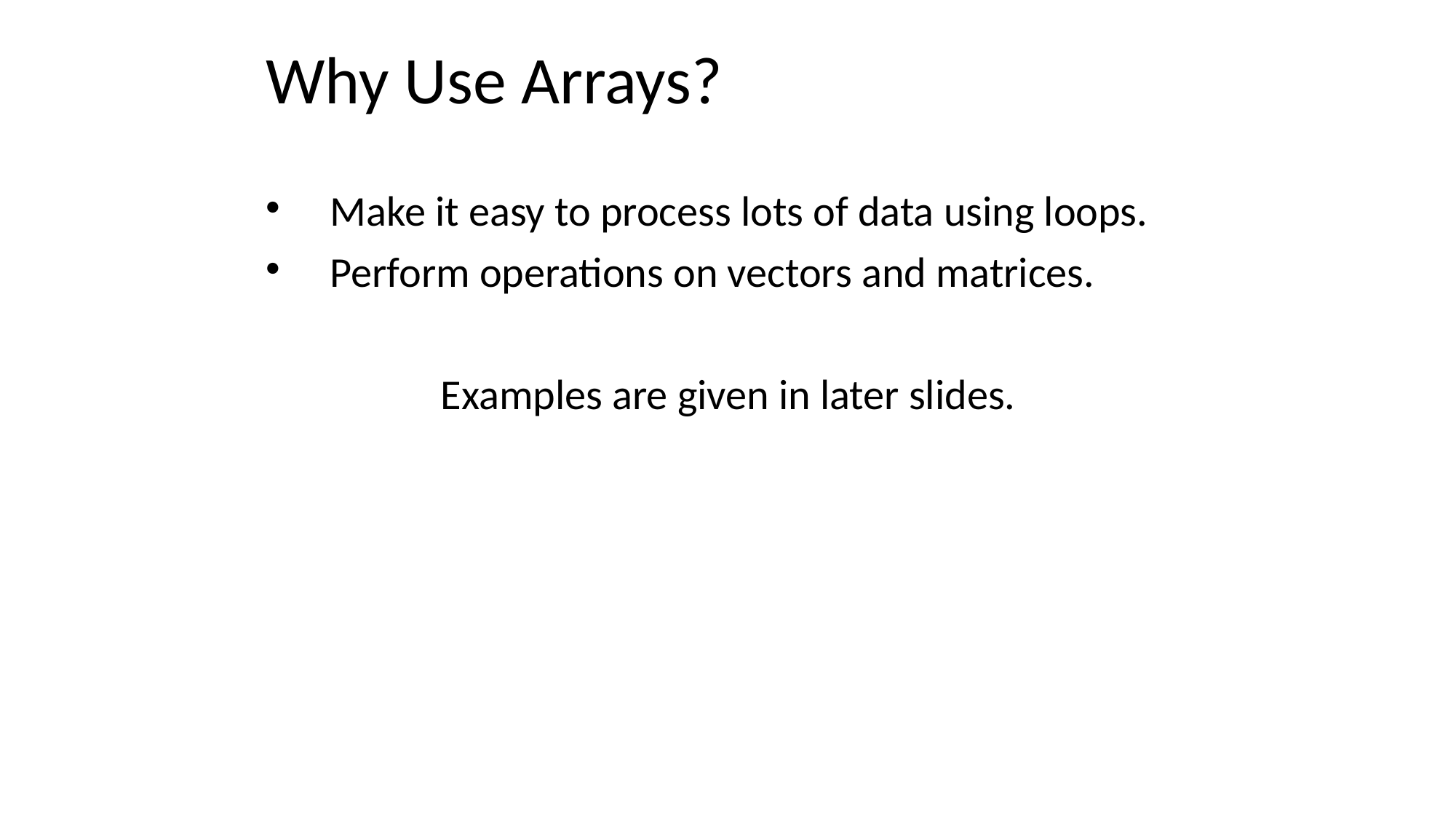

Why Use Arrays?
  Make it easy to process lots of data using loops.
  Perform operations on vectors and matrices.

Examples are given in later slides.